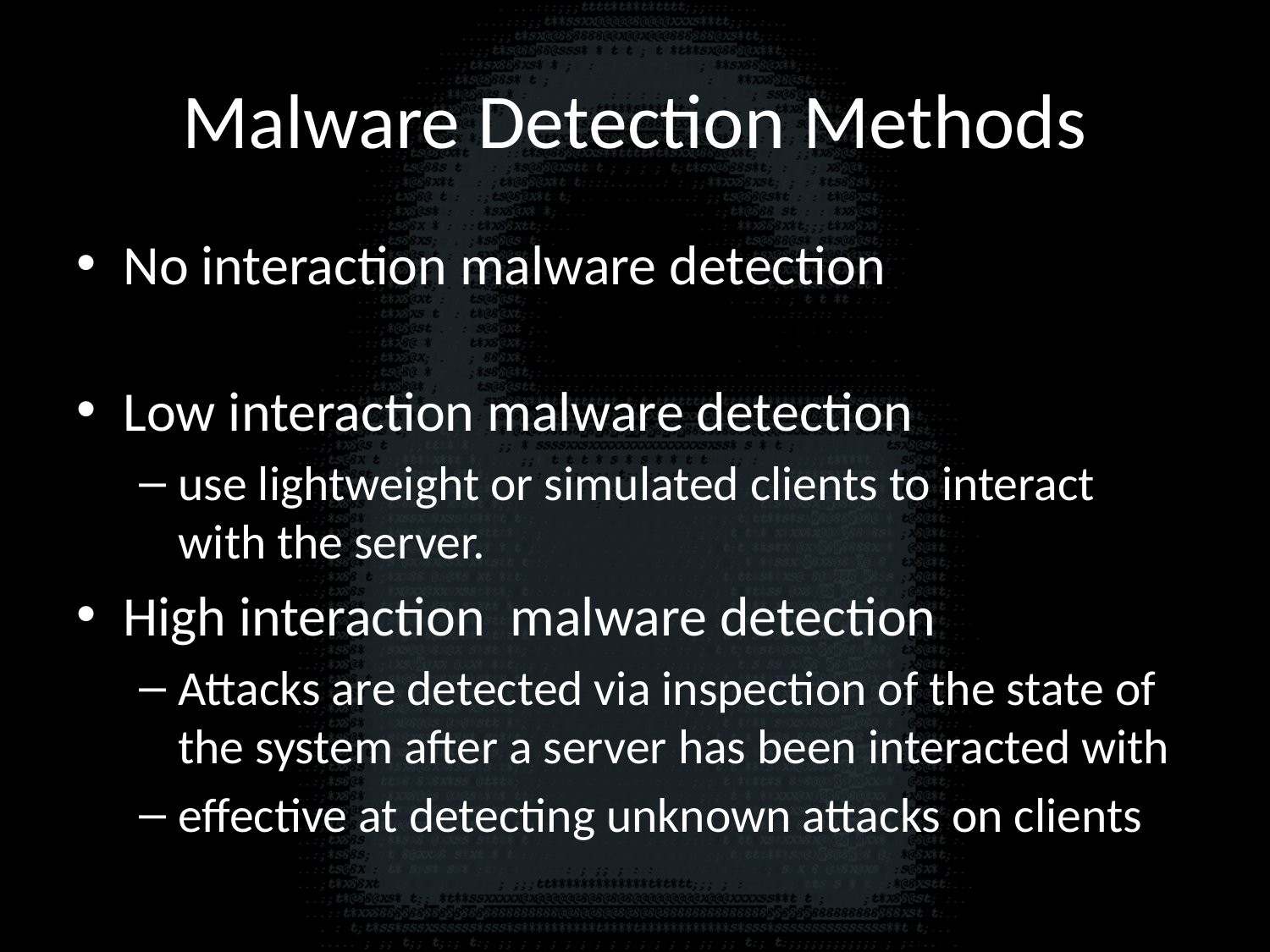

# Malware Detection Methods
No interaction malware detection

Low interaction malware detection
use lightweight or simulated clients to interact with the server.
High interaction  malware detection
Attacks are detected via inspection of the state of the system after a server has been interacted with
effective at detecting unknown attacks on clients